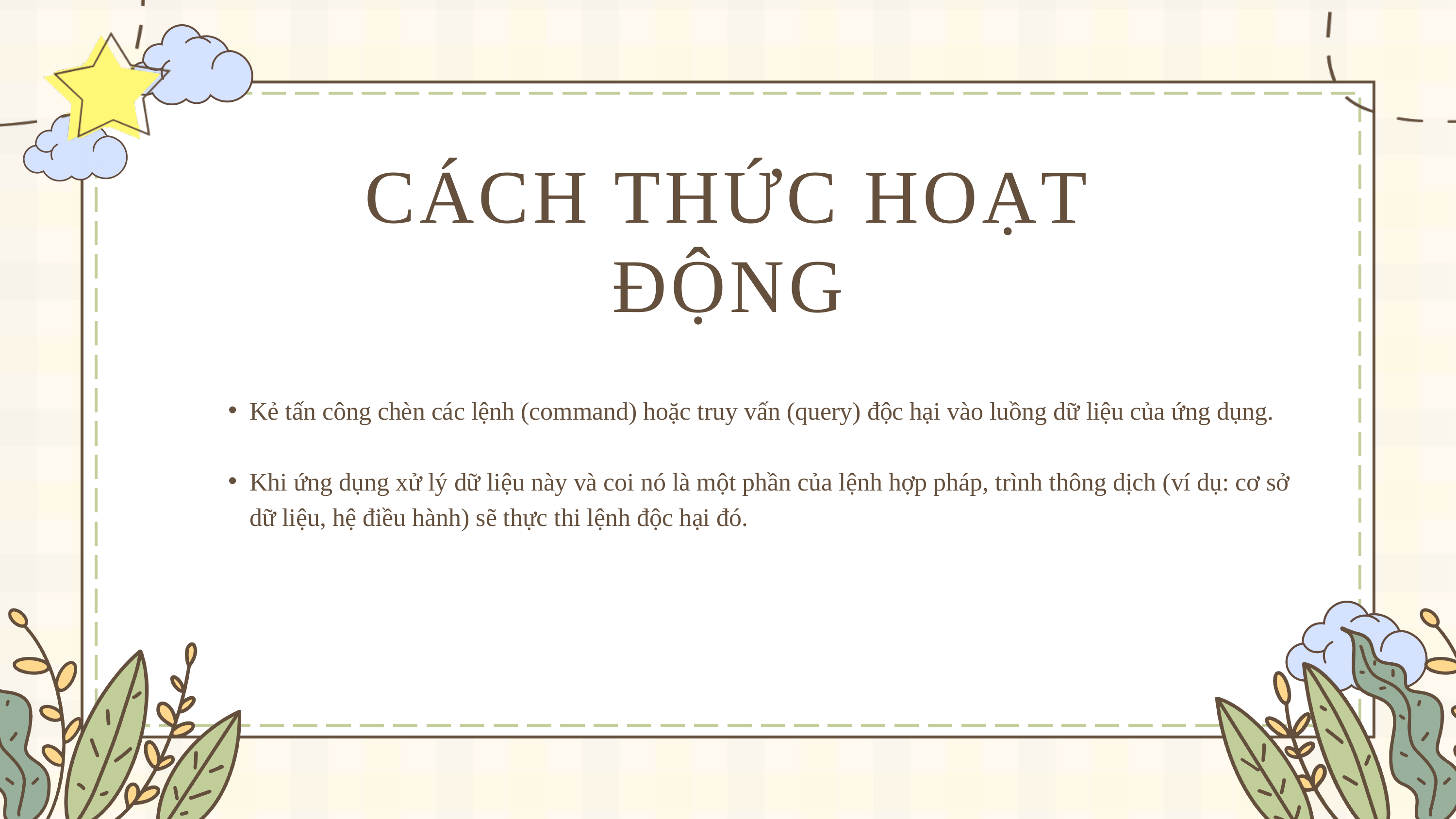

CÁCH THỨC HOẠT ĐỘNG
Kẻ tấn công chèn các lệnh (command) hoặc truy vấn (query) độc hại vào luồng dữ liệu của ứng dụng.

Khi ứng dụng xử lý dữ liệu này và coi nó là một phần của lệnh hợp pháp, trình thông dịch (ví dụ: cơ sở dữ liệu, hệ điều hành) sẽ thực thi lệnh độc hại đó.